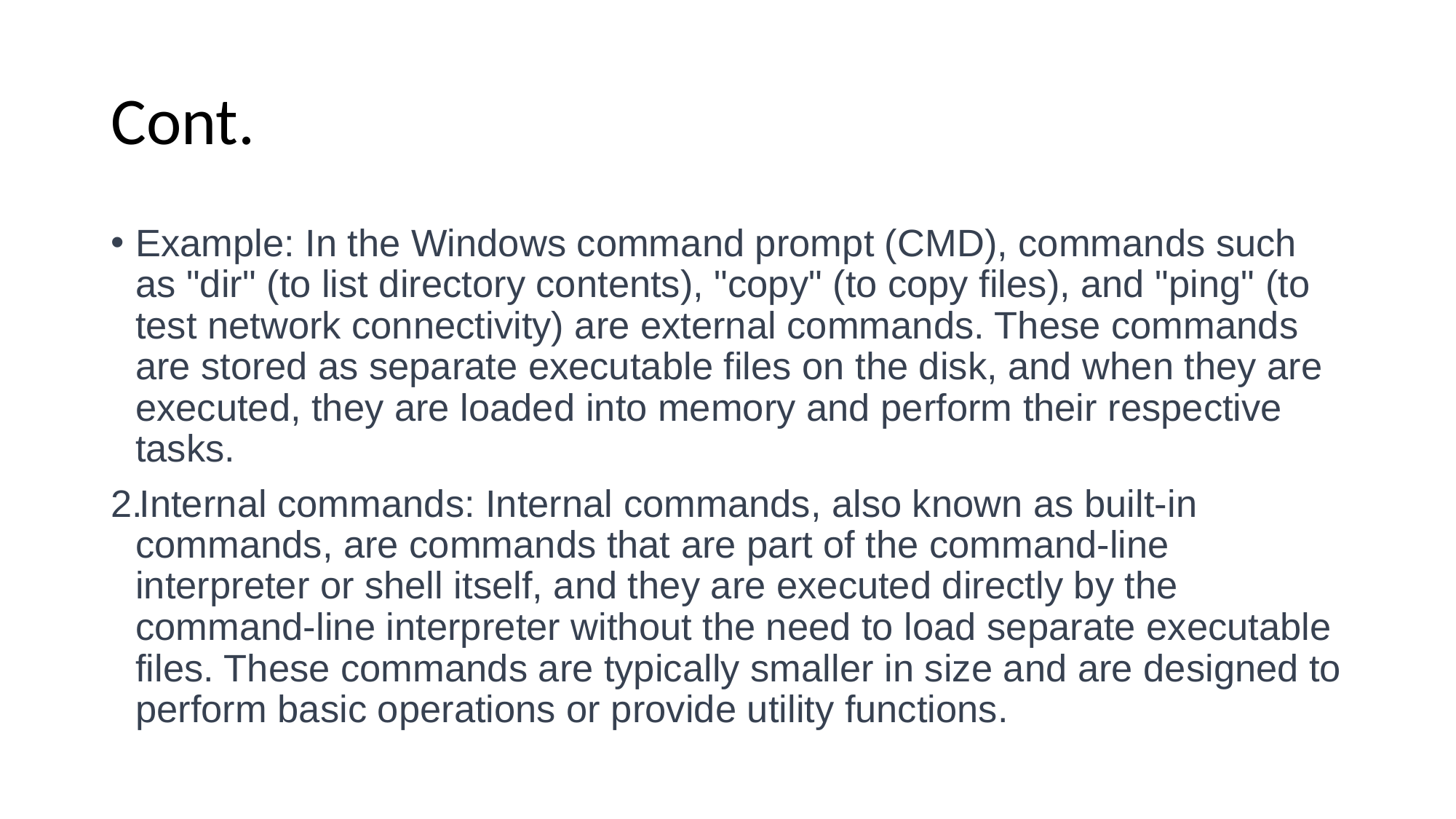

# Cont.
Example: In the Windows command prompt (CMD), commands such as "dir" (to list directory contents), "copy" (to copy files), and "ping" (to test network connectivity) are external commands. These commands are stored as separate executable files on the disk, and when they are executed, they are loaded into memory and perform their respective tasks.
Internal commands: Internal commands, also known as built-in commands, are commands that are part of the command-line interpreter or shell itself, and they are executed directly by the command-line interpreter without the need to load separate executable files. These commands are typically smaller in size and are designed to perform basic operations or provide utility functions.